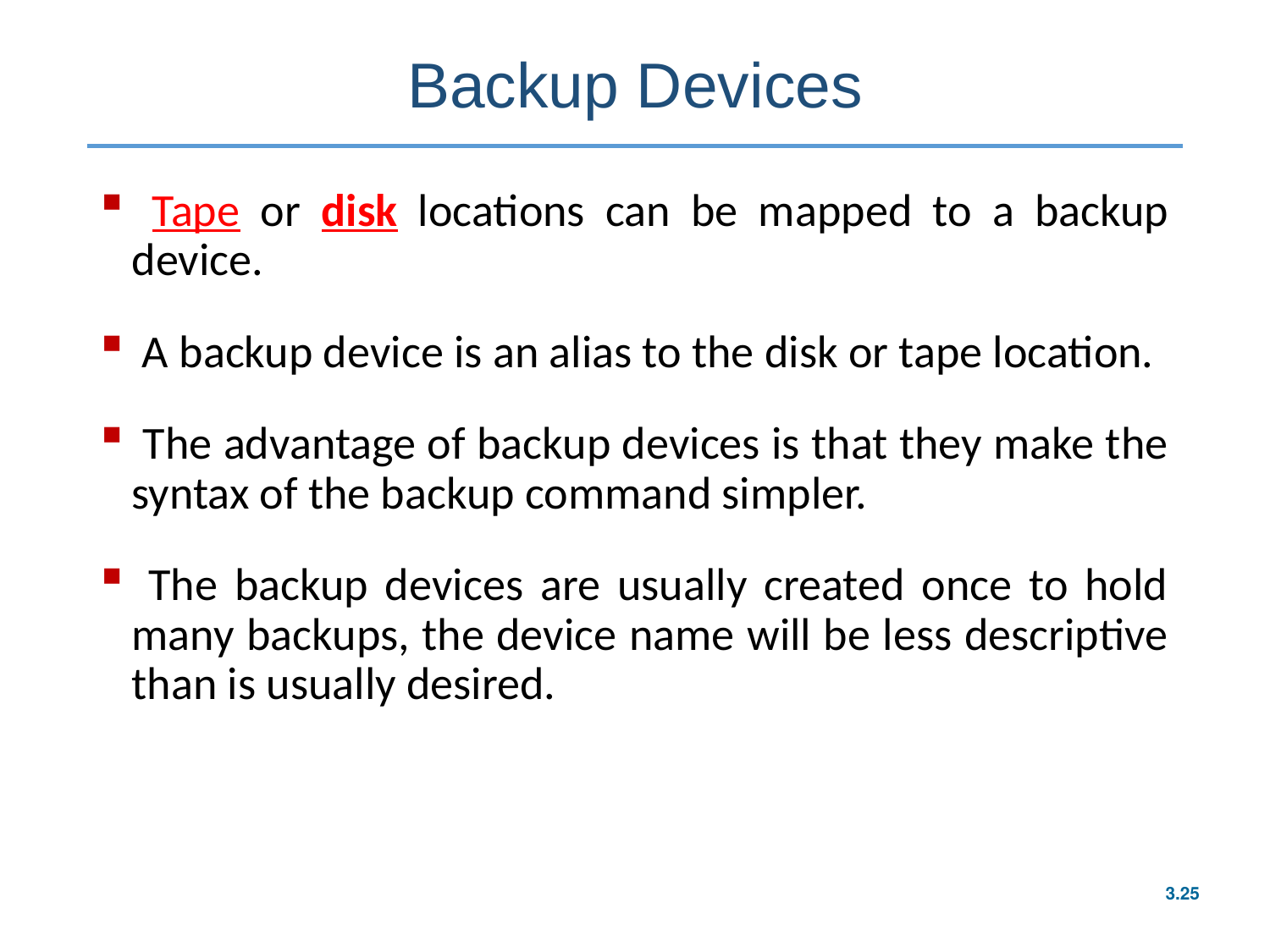

# Backup Devices
 Tape or disk locations can be mapped to a backup device.
 A backup device is an alias to the disk or tape location.
 The advantage of backup devices is that they make the syntax of the backup command simpler.
 The backup devices are usually created once to hold many backups, the device name will be less descriptive than is usually desired.